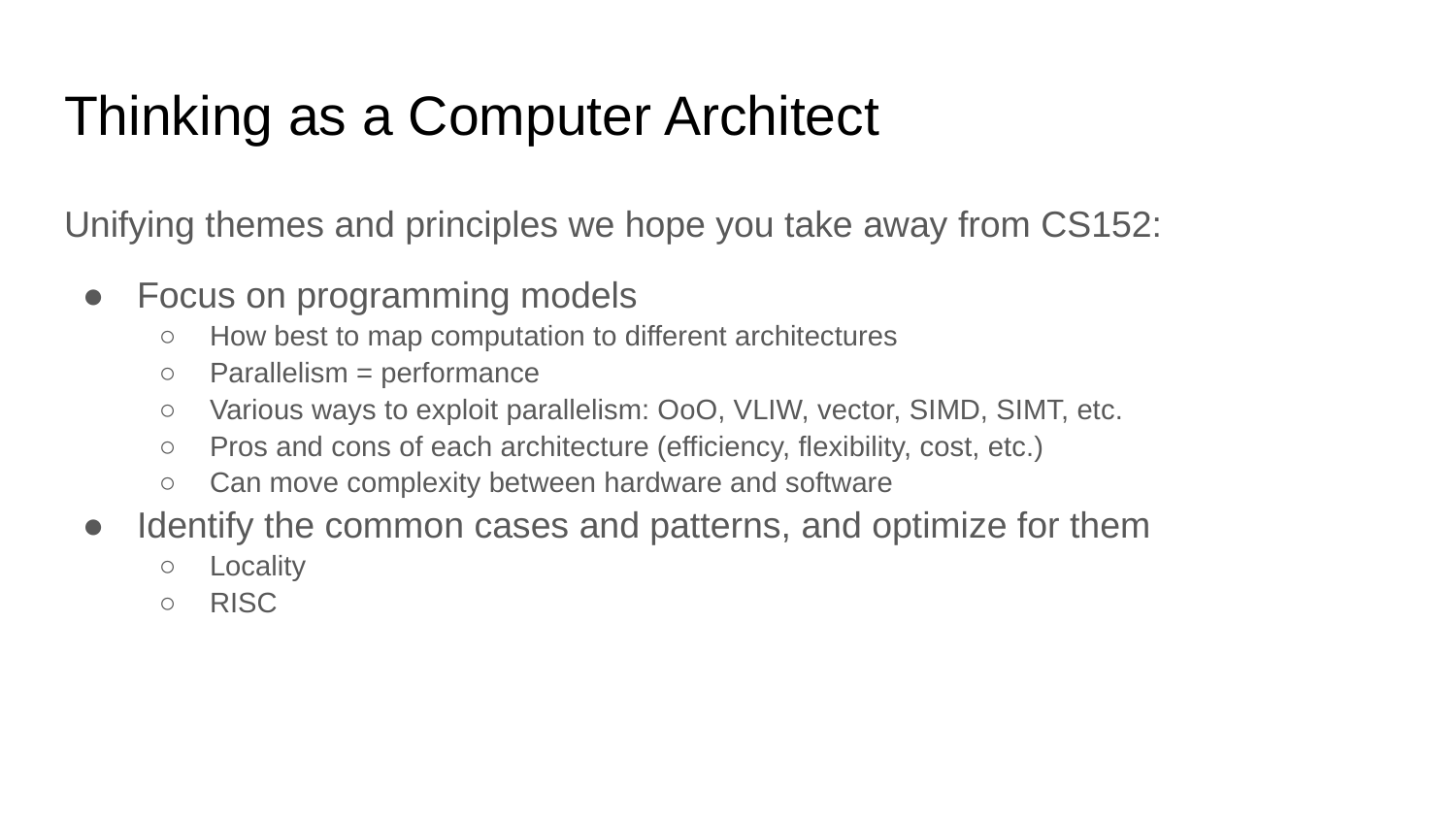

# Thinking as a Computer Architect
Unifying themes and principles we hope you take away from CS152:
Focus on programming models
How best to map computation to different architectures
Parallelism = performance
Various ways to exploit parallelism: OoO, VLIW, vector, SIMD, SIMT, etc.
Pros and cons of each architecture (efficiency, flexibility, cost, etc.)
Can move complexity between hardware and software
Identify the common cases and patterns, and optimize for them
Locality
RISC